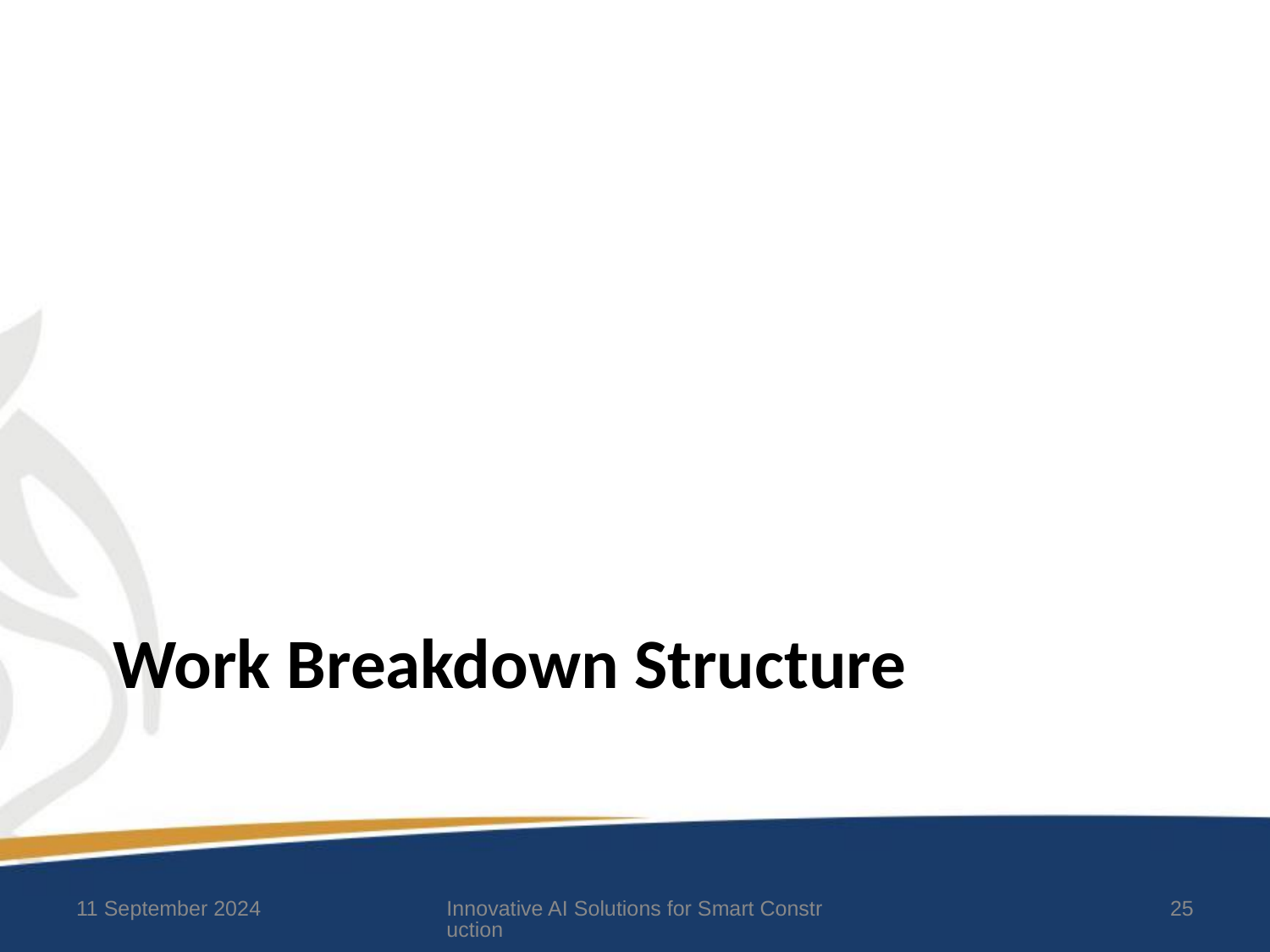

# Work Breakdown Structure
11 September 2024
Innovative AI Solutions for Smart Construction
25